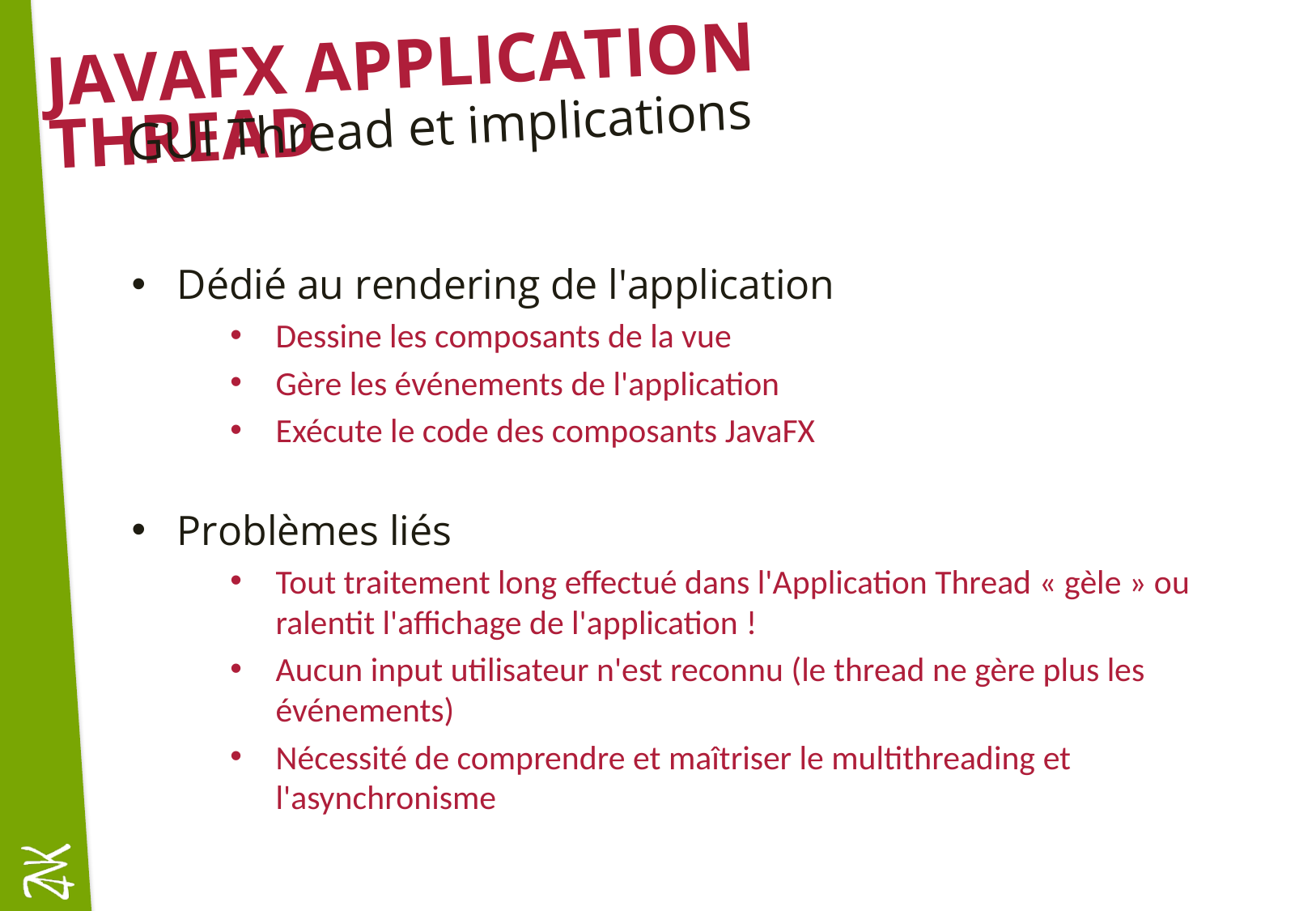

# JavaFX Application Thread
GUI Thread et implications
Dédié au rendering de l'application
Dessine les composants de la vue
Gère les événements de l'application
Exécute le code des composants JavaFX

Problèmes liés
Tout traitement long effectué dans l'Application Thread « gèle » ou ralentit l'affichage de l'application !
Aucun input utilisateur n'est reconnu (le thread ne gère plus les événements)
Nécessité de comprendre et maîtriser le multithreading et l'asynchronisme